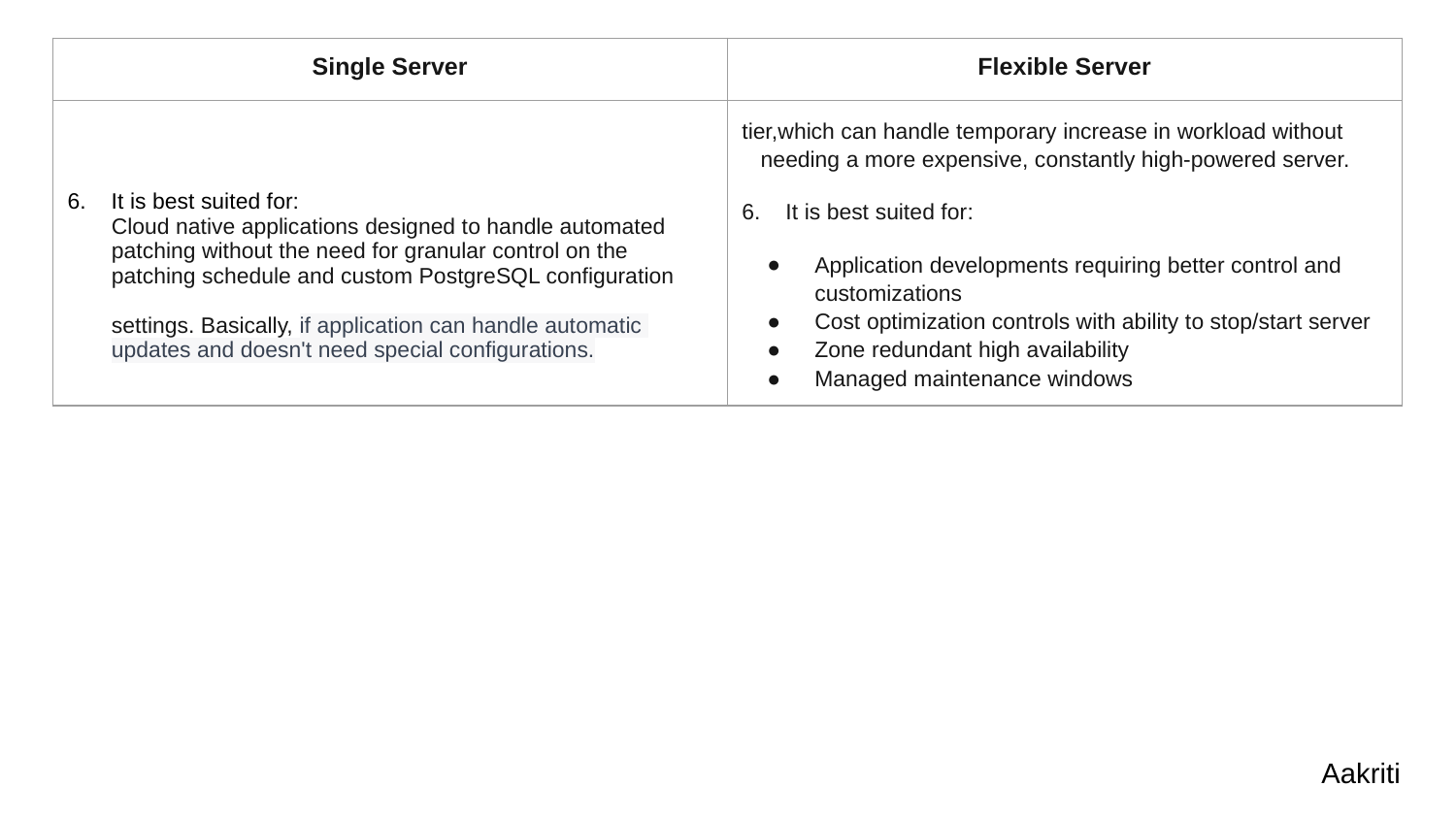

| Single Server | Flexible Server |
| --- | --- |
| 6. It is best suited for: Cloud native applications designed to handle automated patching without the need for granular control on the patching schedule and custom PostgreSQL configuration settings. Basically, if application can handle automatic updates and doesn't need special configurations. | tier,which can handle temporary increase in workload without needing a more expensive, constantly high-powered server. 6. It is best suited for: Application developments requiring better control and customizations Cost optimization controls with ability to stop/start server Zone redundant high availability Managed maintenance windows |
Aakriti